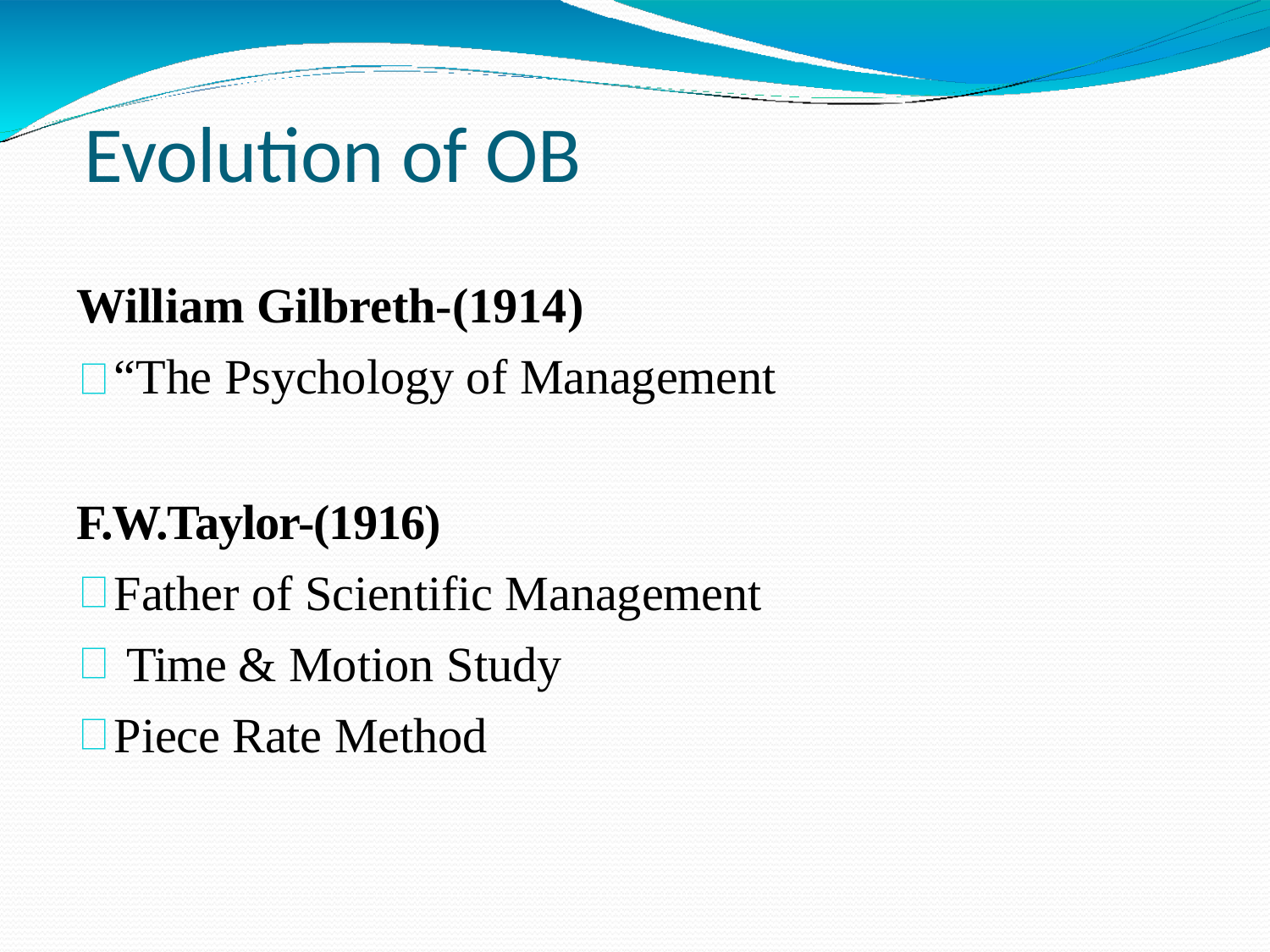

# Evolution of OB
William Gilbreth-(1914)
“The Psychology of Management

F.W.Taylor-(1916)
Father of Scientific Management  Time & Motion Study
Piece Rate Method